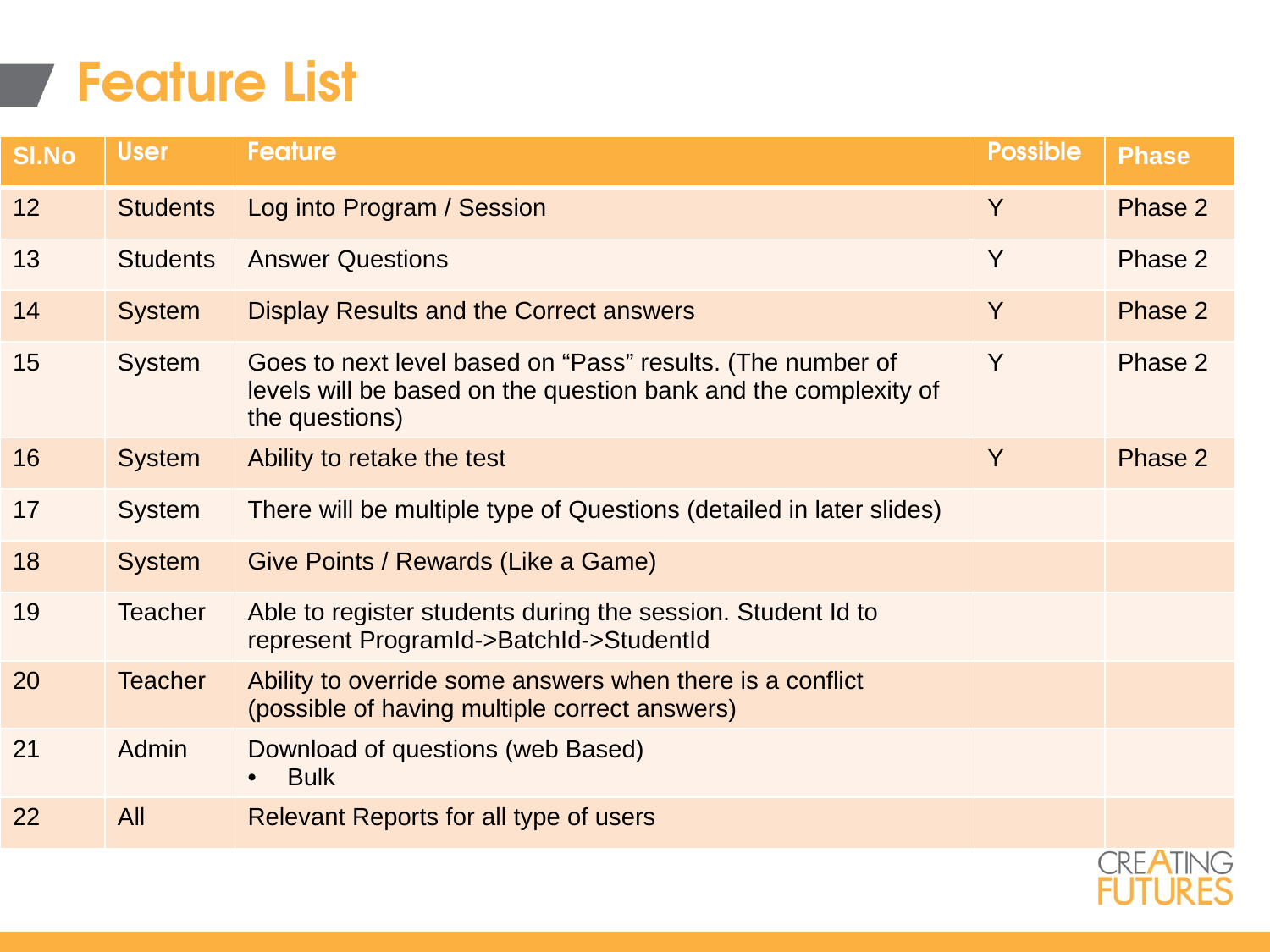

# Feature List
| Sl.No | User | Feature | Possible | Phase |
| --- | --- | --- | --- | --- |
| 12 | Students | Log into Program / Session | Y | Phase 2 |
| 13 | Students | Answer Questions | Y | Phase 2 |
| 14 | System | Display Results and the Correct answers | Y | Phase 2 |
| 15 | System | Goes to next level based on “Pass” results. (The number of levels will be based on the question bank and the complexity of the questions) | Y | Phase 2 |
| 16 | System | Ability to retake the test | Y | Phase 2 |
| 17 | System | There will be multiple type of Questions (detailed in later slides) |  |  |
| 18 | System | Give Points / Rewards (Like a Game) |  |  |
| 19 | Teacher | Able to register students during the session. Student Id to represent ProgramId->BatchId->StudentId |  |  |
| 20 | Teacher | Ability to override some answers when there is a conflict (possible of having multiple correct answers) |  |  |
| 21 | Admin | Download of questions (web Based) Bulk |  |  |
| 22 | All | Relevant Reports for all type of users |  |  |